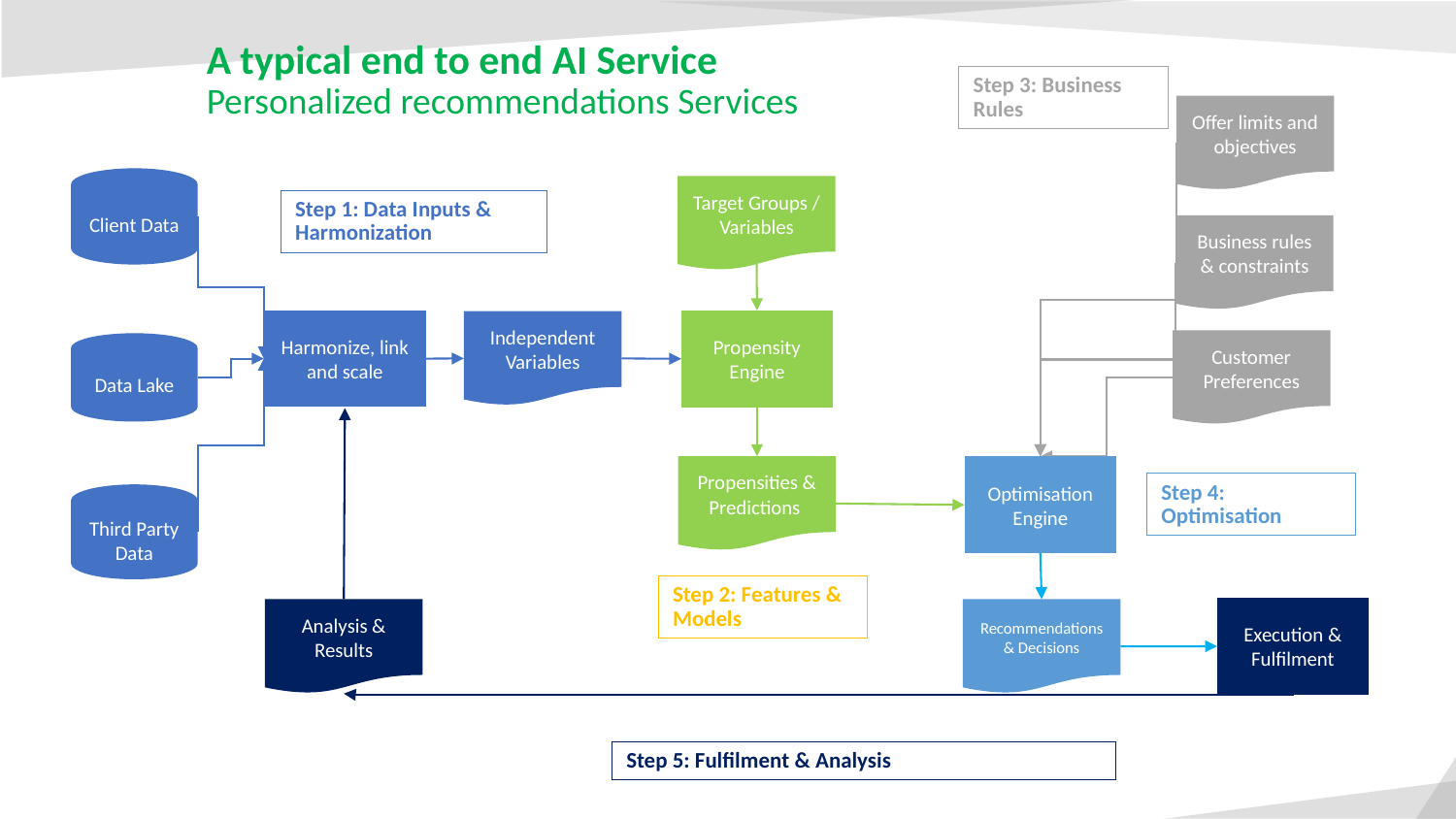

A typical end to end AI Service
Personalized recommendations Services
Step 3: Business Rules
Offer limits and objectives
Business rules & constraints
Customer Preferences
Client Data
Harmonize, link and scale
Independent Variables
Data Lake
Third Party Data
Step 1: Data Inputs & Harmonization
Target Groups / Variables
Propensity Engine
Propensities & Predictions
Step 2: Features & Models
Execution & Fulfilment
Analysis & Results
Step 5: Fulfilment & Analysis
Optimisation Engine
Recommendations & Decisions
Step 4: Optimisation